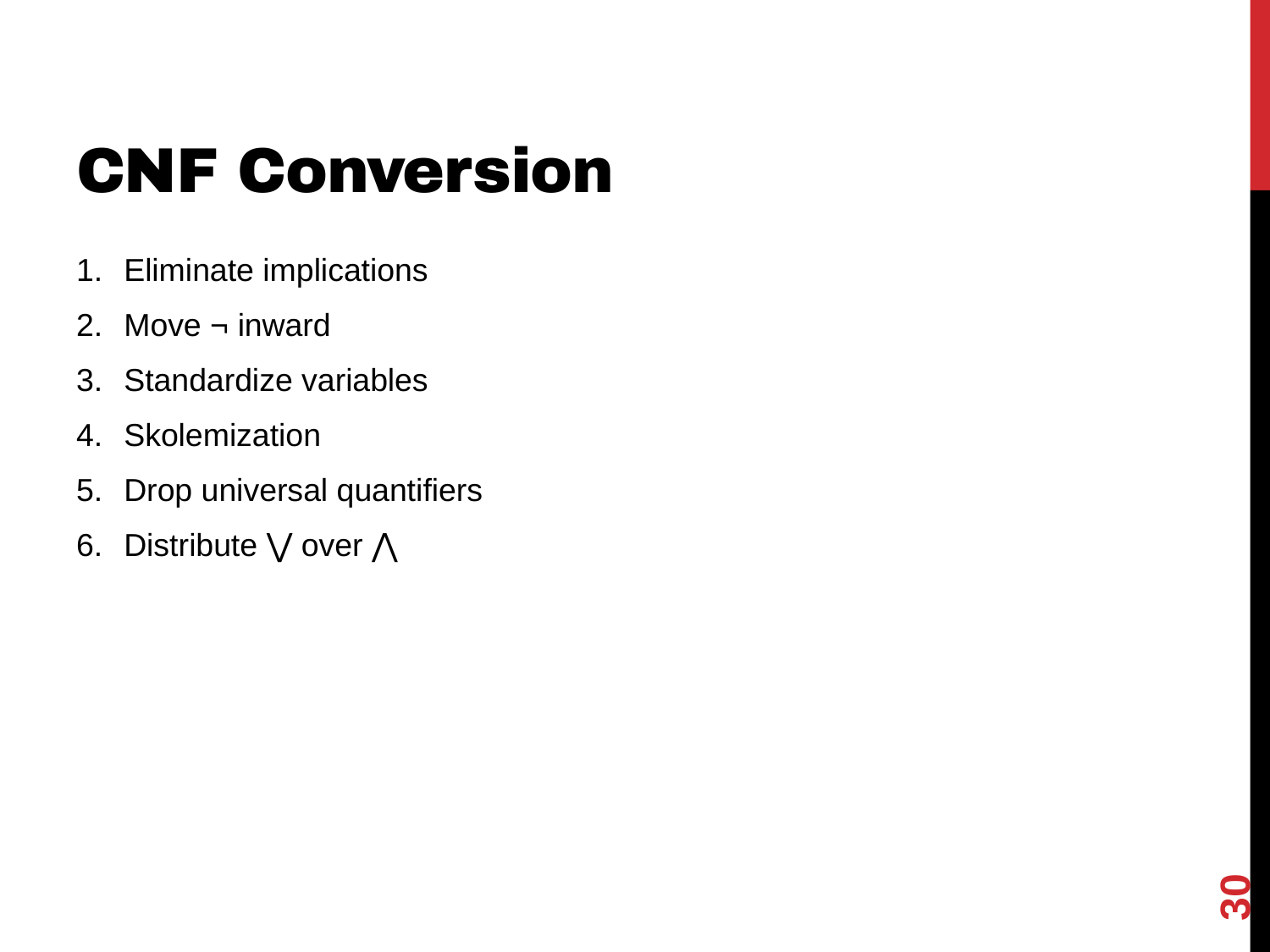

# CNF Conversion
Eliminate implications
Move ¬ inward
Standardize variables
Skolemization
Drop universal quantifiers
Distribute ⋁ over ⋀
30